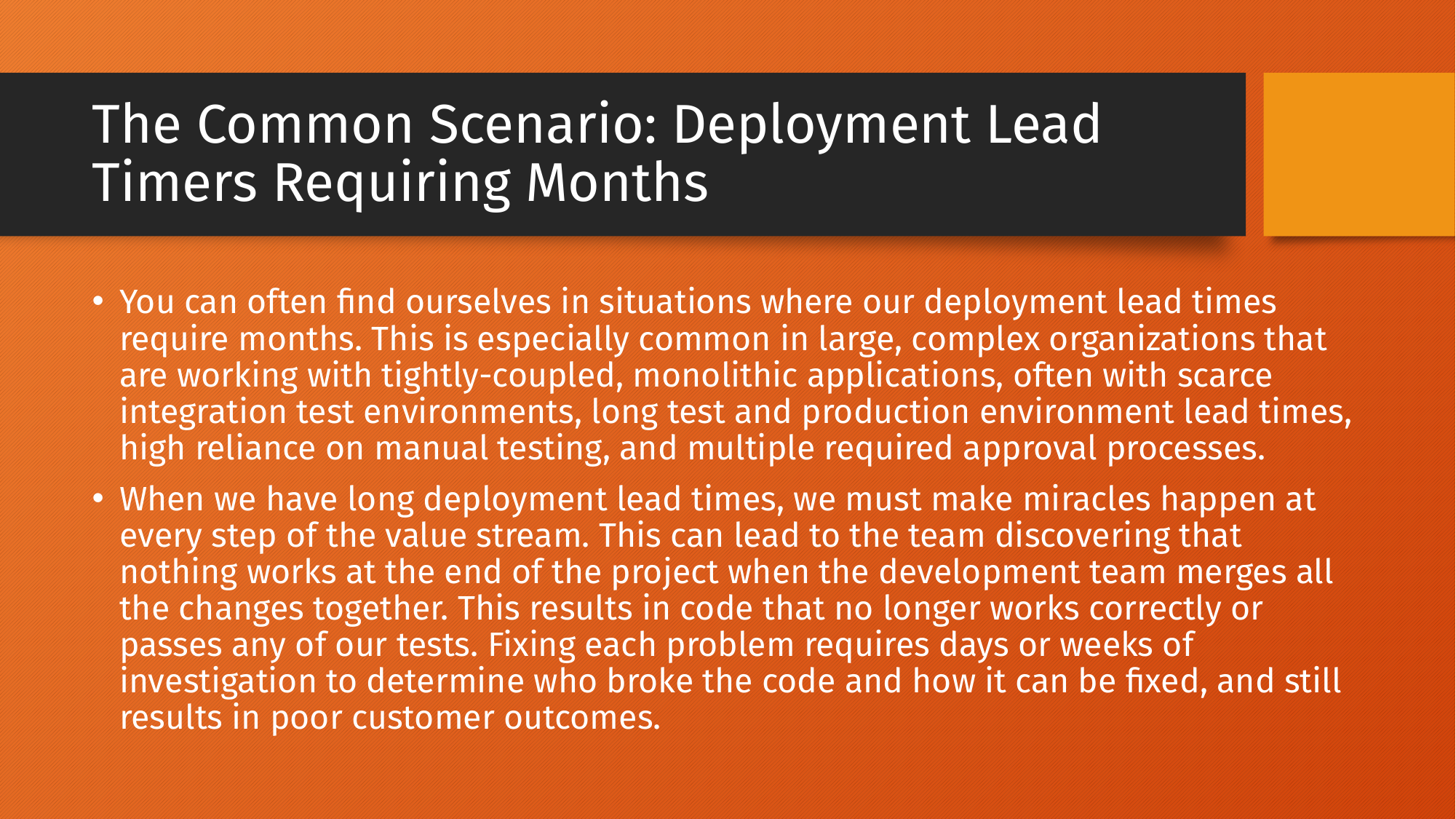

# The Common Scenario: Deployment Lead Timers Requiring Months
You can often find ourselves in situations where our deployment lead times require months. This is especially common in large, complex organizations that are working with tightly-coupled, monolithic applications, often with scarce integration test environments, long test and production environment lead times, high reliance on manual testing, and multiple required approval processes.
When we have long deployment lead times, we must make miracles happen at every step of the value stream. This can lead to the team discovering that nothing works at the end of the project when the development team merges all the changes together. This results in code that no longer works correctly or passes any of our tests. Fixing each problem requires days or weeks of investigation to determine who broke the code and how it can be fixed, and still results in poor customer outcomes.